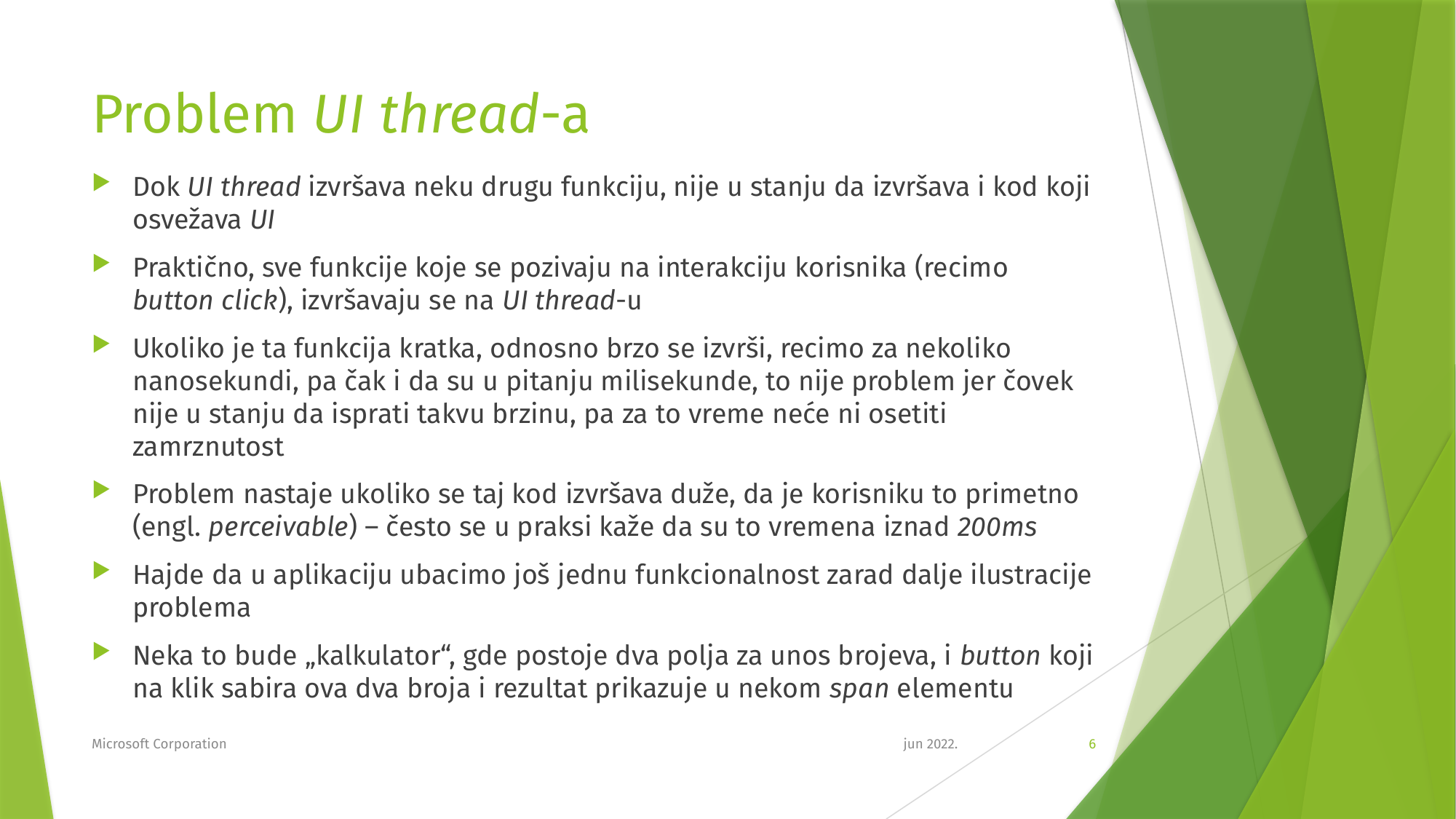

# Problem UI thread-a
Dok UI thread izvršava neku drugu funkciju, nije u stanju da izvršava i kod koji osvežava UI
Praktično, sve funkcije koje se pozivaju na interakciju korisnika (recimo button click), izvršavaju se na UI thread-u
Ukoliko je ta funkcija kratka, odnosno brzo se izvrši, recimo za nekoliko nanosekundi, pa čak i da su u pitanju milisekunde, to nije problem jer čovek nije u stanju da isprati takvu brzinu, pa za to vreme neće ni osetiti zamrznutost
Problem nastaje ukoliko se taj kod izvršava duže, da je korisniku to primetno (engl. perceivable) – često se u praksi kaže da su to vremena iznad 200ms
Hajde da u aplikaciju ubacimo još jednu funkcionalnost zarad dalje ilustracije problema
Neka to bude „kalkulator“, gde postoje dva polja za unos brojeva, i button koji na klik sabira ova dva broja i rezultat prikazuje u nekom span elementu
Microsoft Corporation
jun 2022.
6